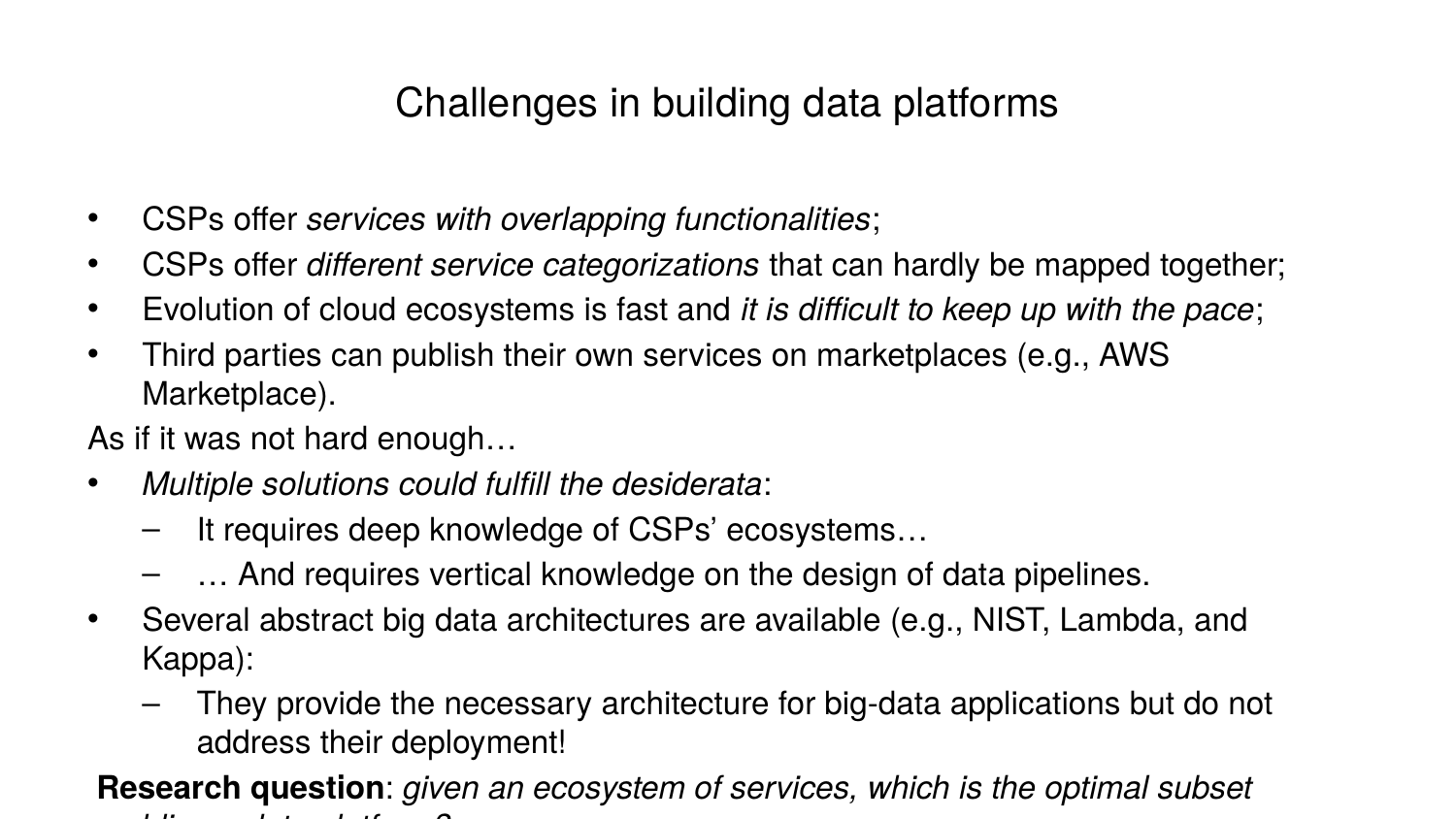

# Challenges in building data platforms
CSPs offer services with overlapping functionalities;
CSPs offer different service categorizations that can hardly be mapped together;
Evolution of cloud ecosystems is fast and it is difficult to keep up with the pace;
Third parties can publish their own services on marketplaces (e.g., AWS Marketplace).
As if it was not hard enough…
Multiple solutions could fulfill the desiderata:
It requires deep knowledge of CSPs’ ecosystems…
… And requires vertical knowledge on the design of data pipelines.
Several abstract big data architectures are available (e.g., NIST, Lambda, and Kappa):
They provide the necessary architecture for big-data applications but do not address their deployment!
 Research question: given an ecosystem of services, which is the optimal subset enabling a data platform?